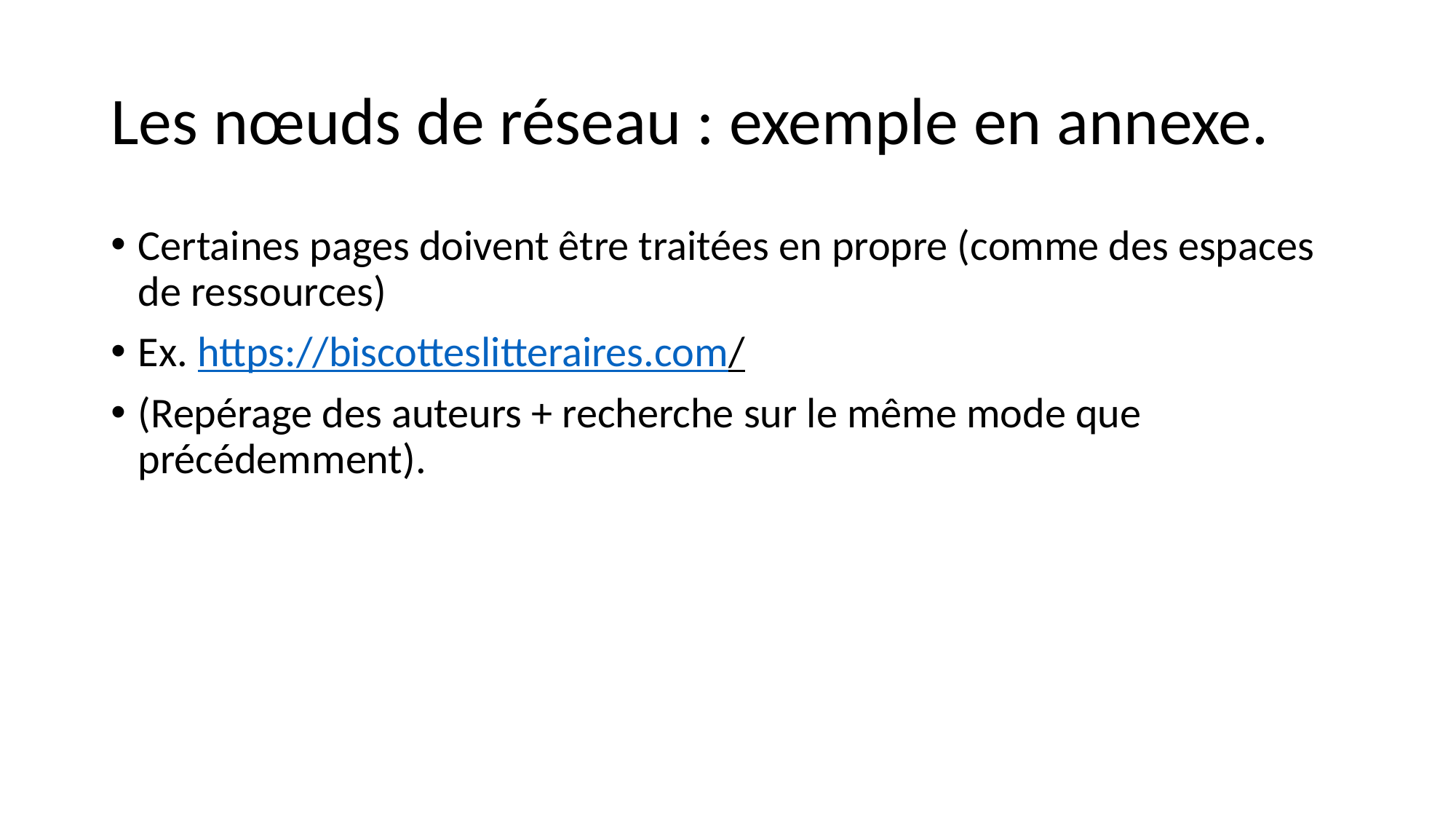

# Les nœuds de réseau : exemple en annexe.
Certaines pages doivent être traitées en propre (comme des espaces de ressources)
Ex. https://biscotteslitteraires.com/
(Repérage des auteurs + recherche sur le même mode que précédemment).